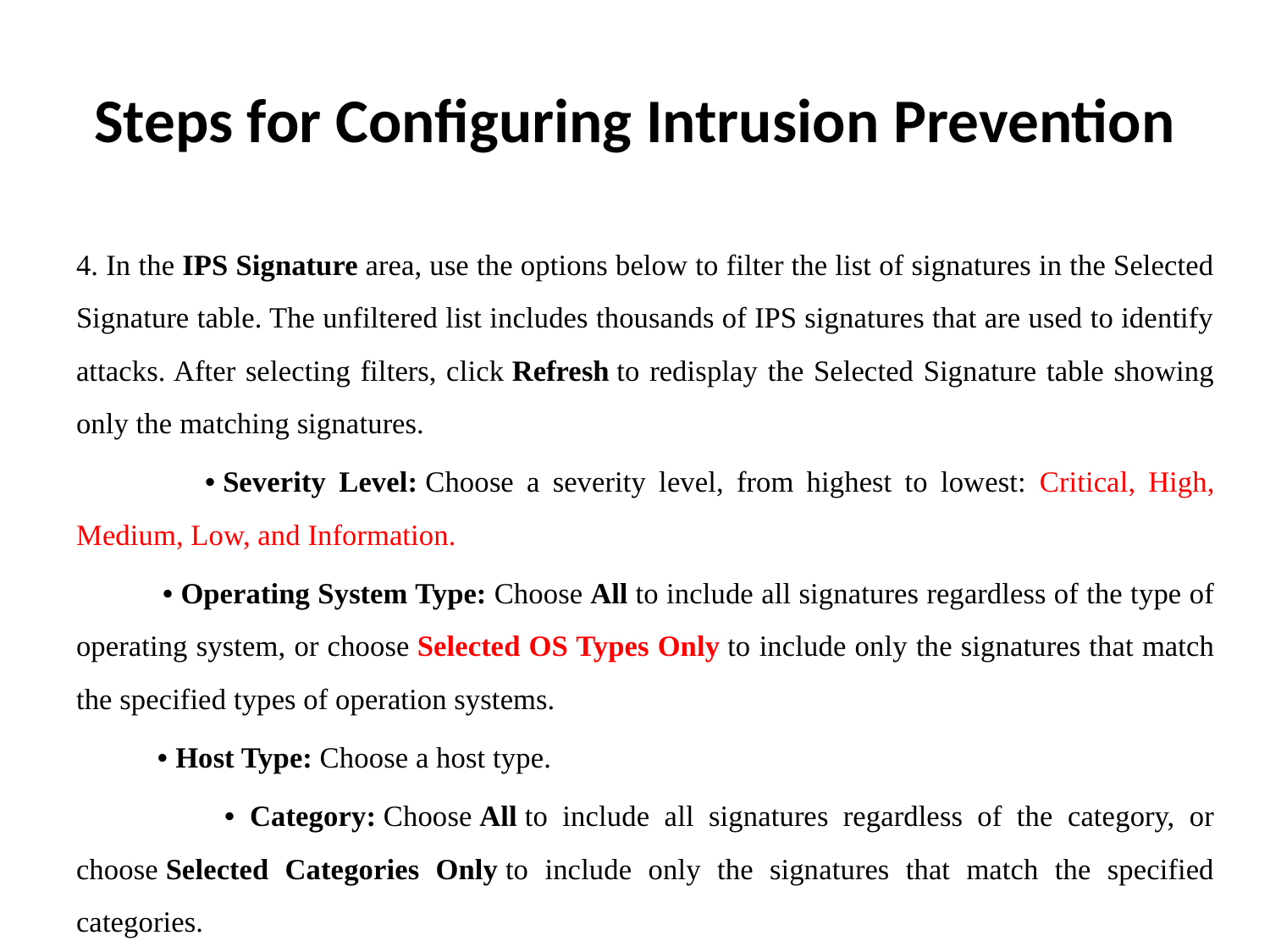

# Steps for Configuring Intrusion Prevention
4. In the IPS Signature area, use the options below to filter the list of signatures in the Selected Signature table. The unfiltered list includes thousands of IPS signatures that are used to identify attacks. After selecting filters, click Refresh to redisplay the Selected Signature table showing only the matching signatures.
          • Severity Level: Choose a severity level, from highest to lowest: Critical, High, Medium, Low, and Information.
          • Operating System Type: Choose All to include all signatures regardless of the type of operating system, or choose Selected OS Types Only to include only the signatures that match the specified types of operation systems.
          • Host Type: Choose a host type.
          • Category: Choose All to include all signatures regardless of the category, or choose Selected Categories Only to include only the signatures that match the specified categories.